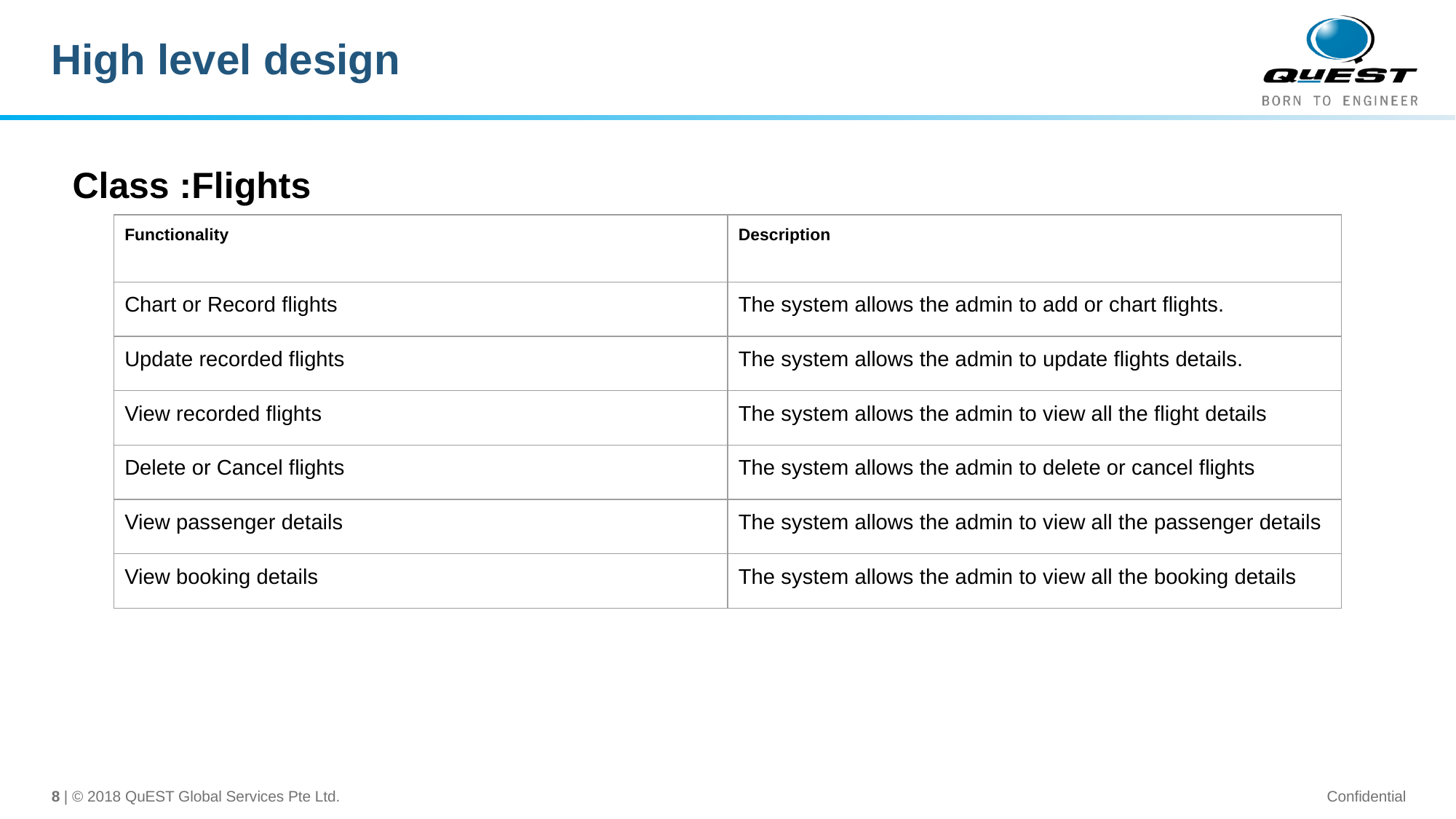

# High level design
Class :Flights
| Functionality | Description |
| --- | --- |
| Chart or Record flights | The system allows the admin to add or chart flights. |
| Update recorded flights | The system allows the admin to update flights details. |
| View recorded flights | The system allows the admin to view all the flight details |
| Delete or Cancel flights | The system allows the admin to delete or cancel flights |
| View passenger details | The system allows the admin to view all the passenger details |
| View booking details | The system allows the admin to view all the booking details |